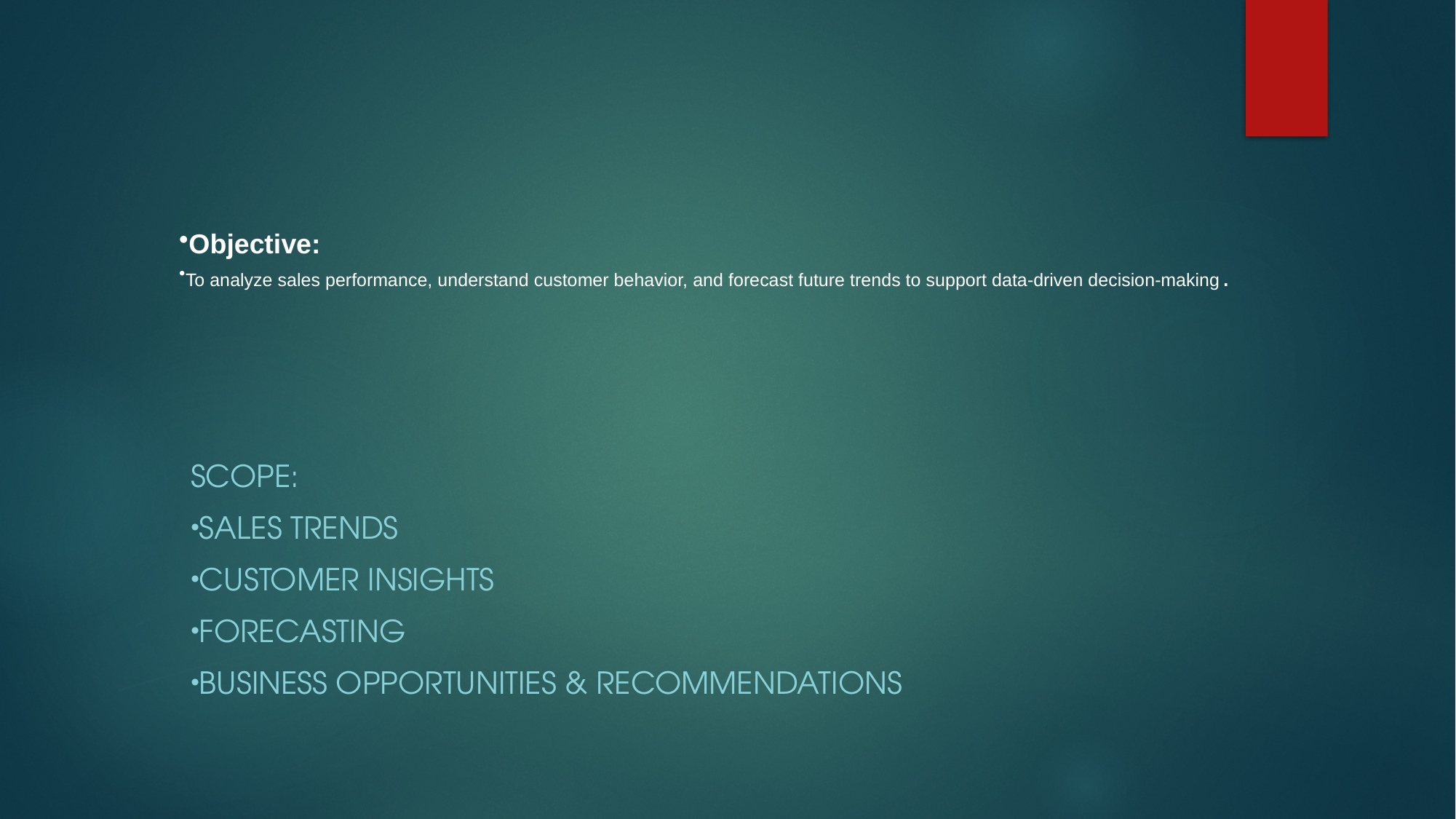

# Objective:
To analyze sales performance, understand customer behavior, and forecast future trends to support data-driven decision-making.

Scope:
Sales trends
Customer insights
Forecasting
Business opportunities & recommendations